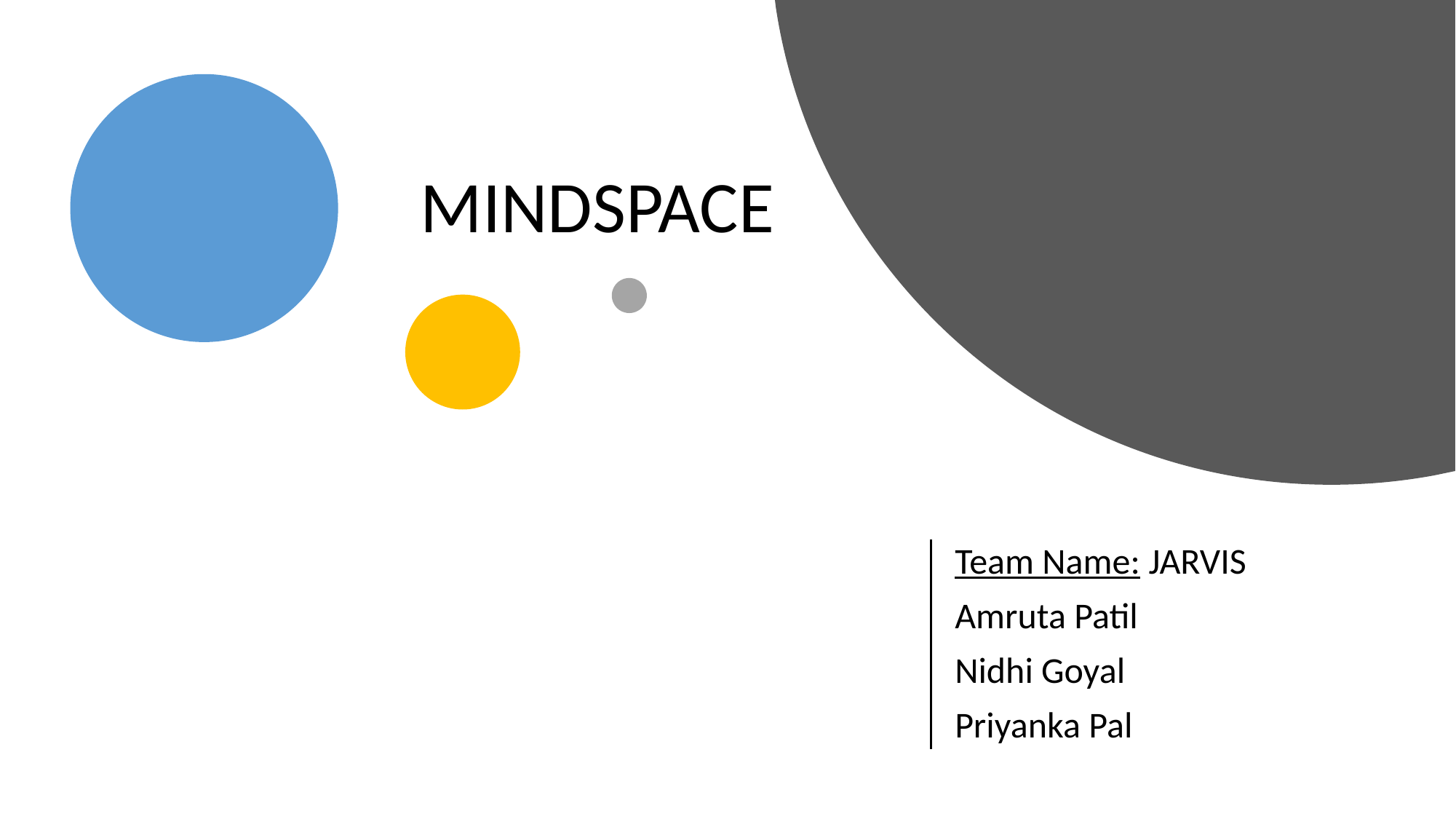

# MINDSPACE

Team Name: JARVIS
Amruta Patil
Nidhi Goyal
Priyanka Pal